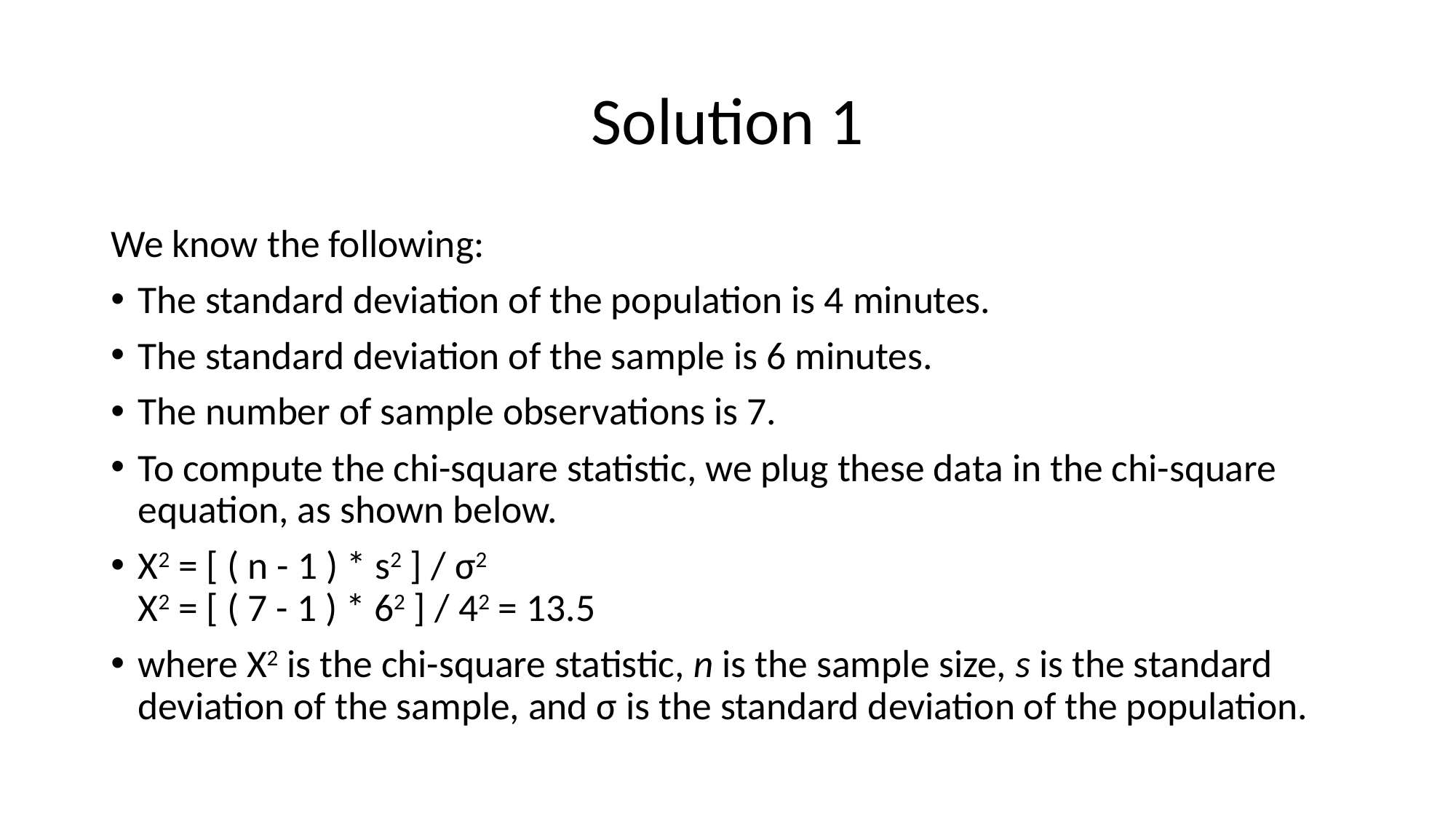

# Solution 1
We know the following:
The standard deviation of the population is 4 minutes.
The standard deviation of the sample is 6 minutes.
The number of sample observations is 7.
To compute the chi-square statistic, we plug these data in the chi-square equation, as shown below.
Χ2 = [ ( n - 1 ) * s2 ] / σ2
Χ2 = [ ( 7 - 1 ) * 62 ] / 42 = 13.5
where Χ2 is the chi-square statistic, n is the sample size, s is the standard deviation of the sample, and σ is the standard deviation of the population.